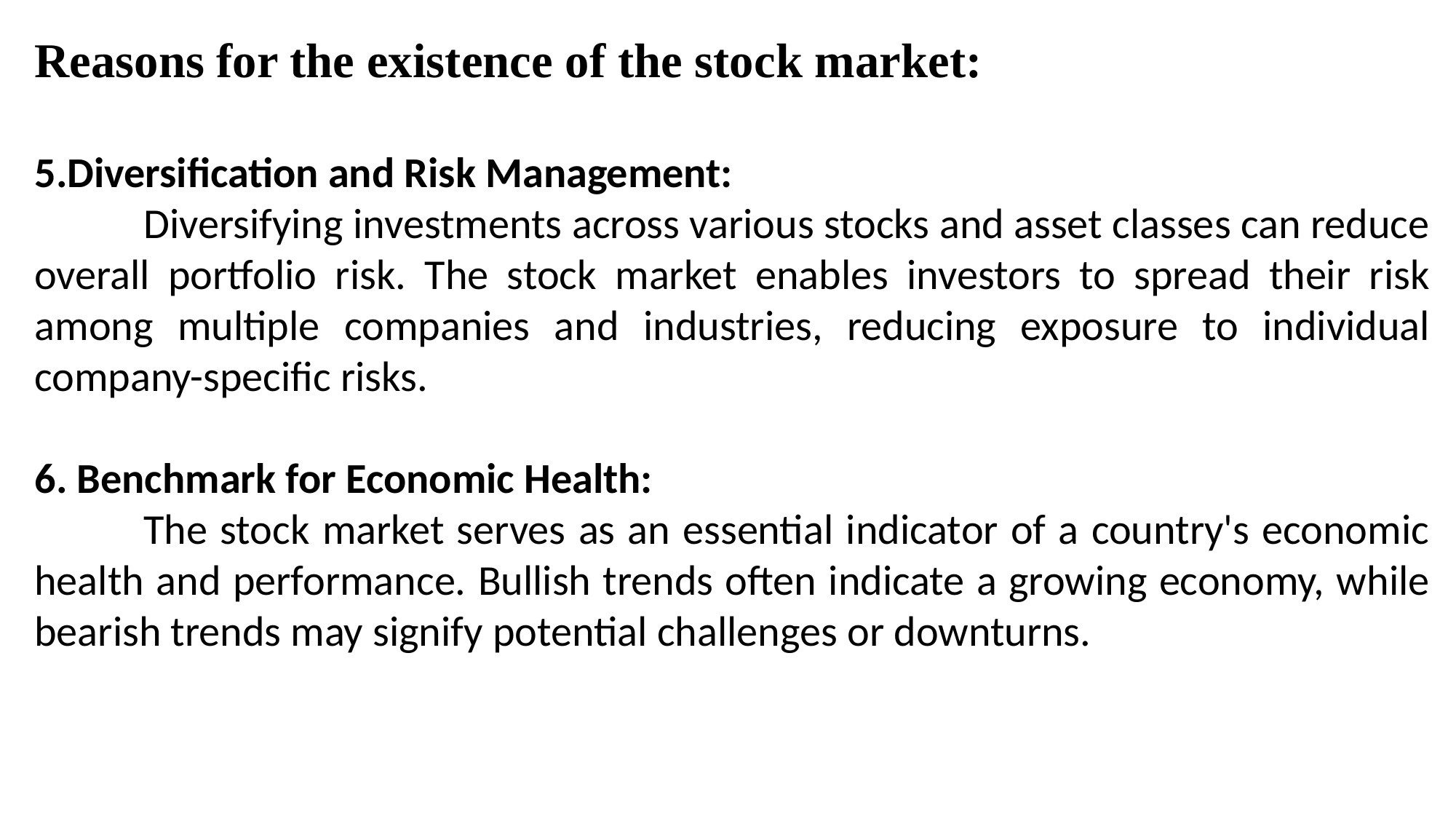

Reasons for the existence of the stock market:

5.Diversification and Risk Management:
	Diversifying investments across various stocks and asset classes can reduce overall portfolio risk. The stock market enables investors to spread their risk among multiple companies and industries, reducing exposure to individual company-specific risks.

6. Benchmark for Economic Health:
	The stock market serves as an essential indicator of a country's economic health and performance. Bullish trends often indicate a growing economy, while bearish trends may signify potential challenges or downturns.